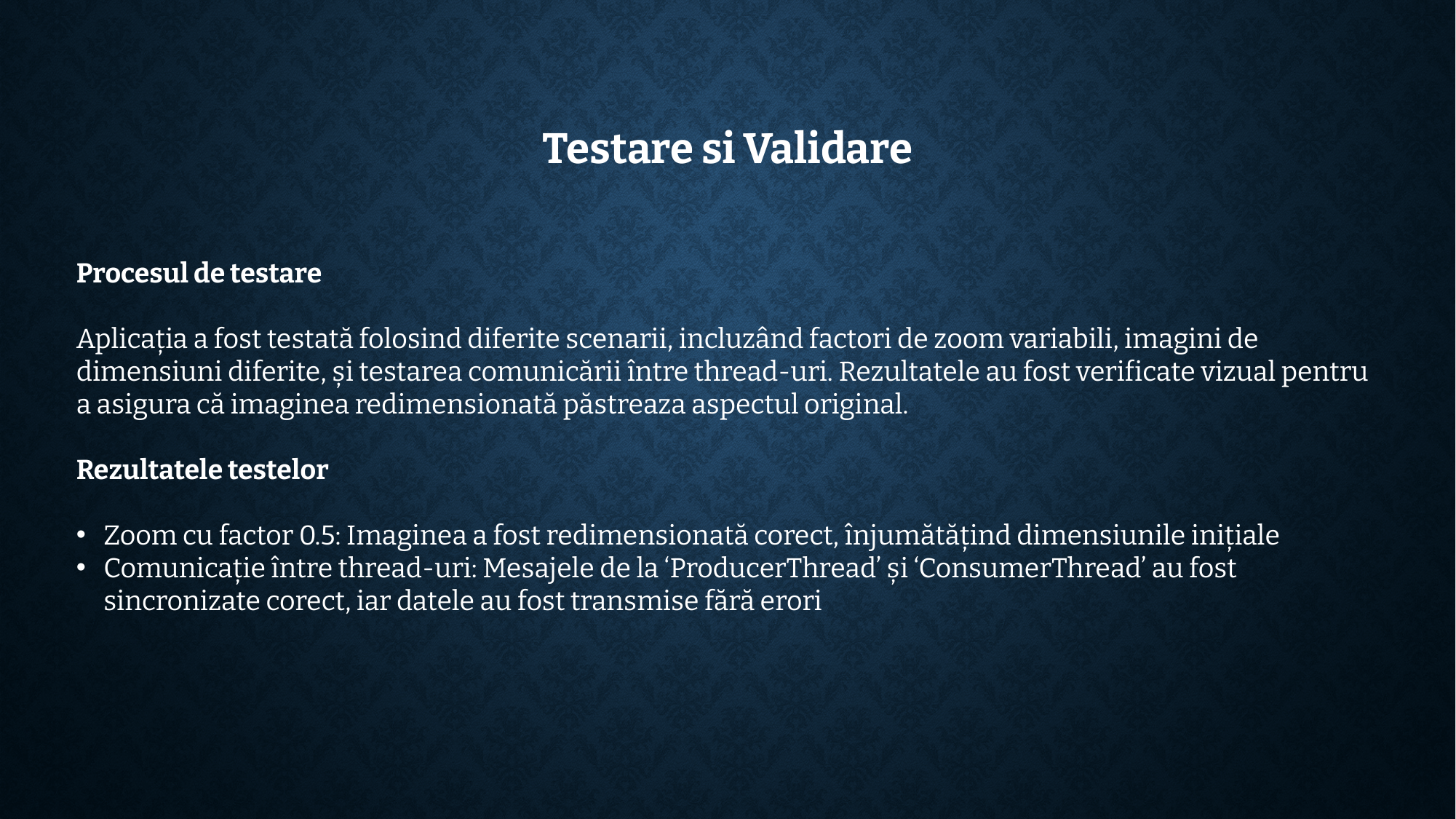

Testare si Validare

Procesul de testare

Aplicația a fost testată folosind diferite scenarii, incluzând factori de zoom variabili, imagini de dimensiuni diferite, și testarea comunicării între thread-uri. Rezultatele au fost verificate vizual pentru a asigura că imaginea redimensionată păstreaza aspectul original.

Rezultatele testelor

Zoom cu factor 0.5: Imaginea a fost redimensionată corect, înjumătățind dimensiunile inițiale
Comunicație între thread-uri: Mesajele de la ‘ProducerThread’ și ‘ConsumerThread’ au fost sincronizate corect, iar datele au fost transmise fără erori